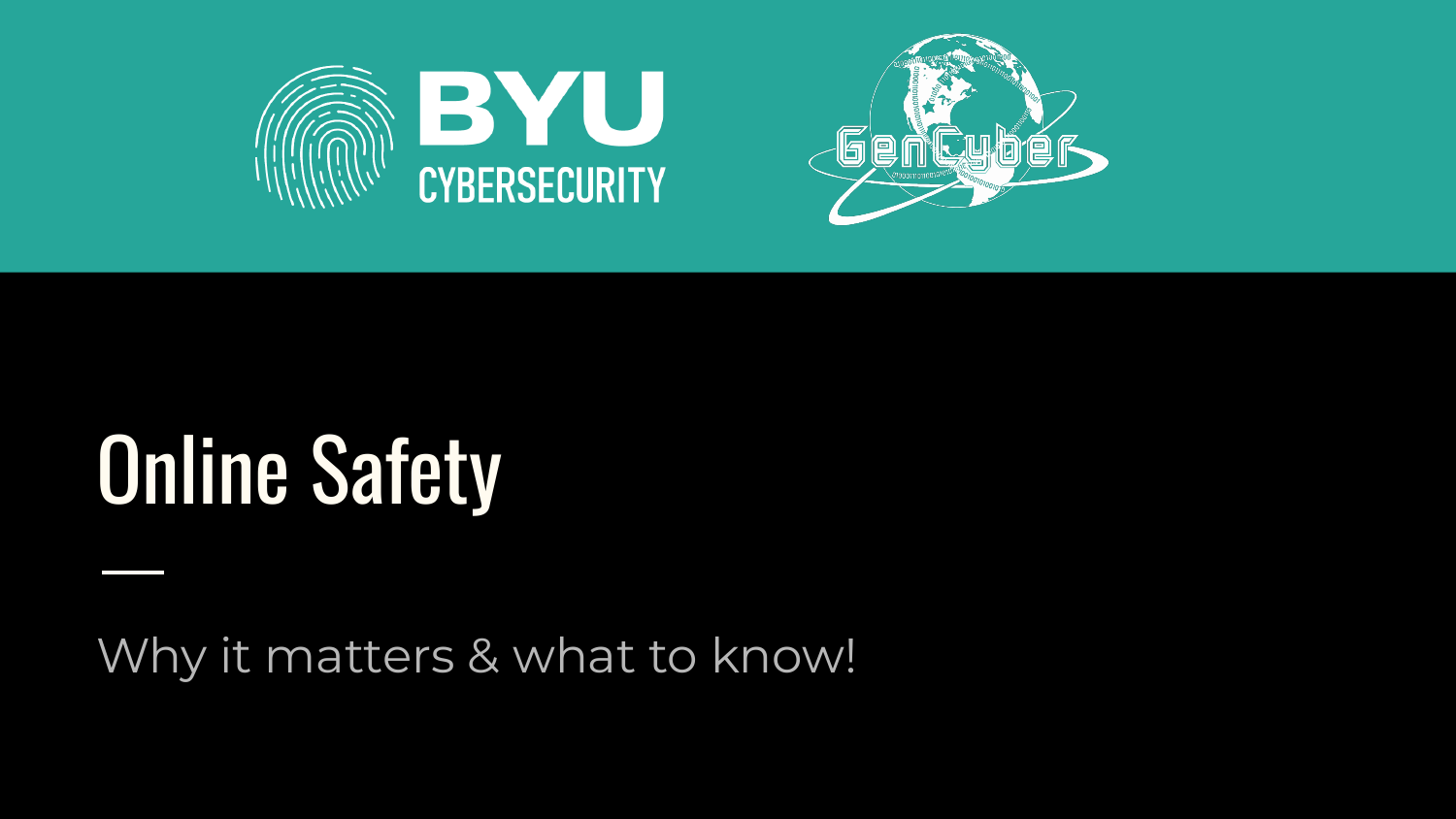

# Online Safety
Why it matters & what to know!